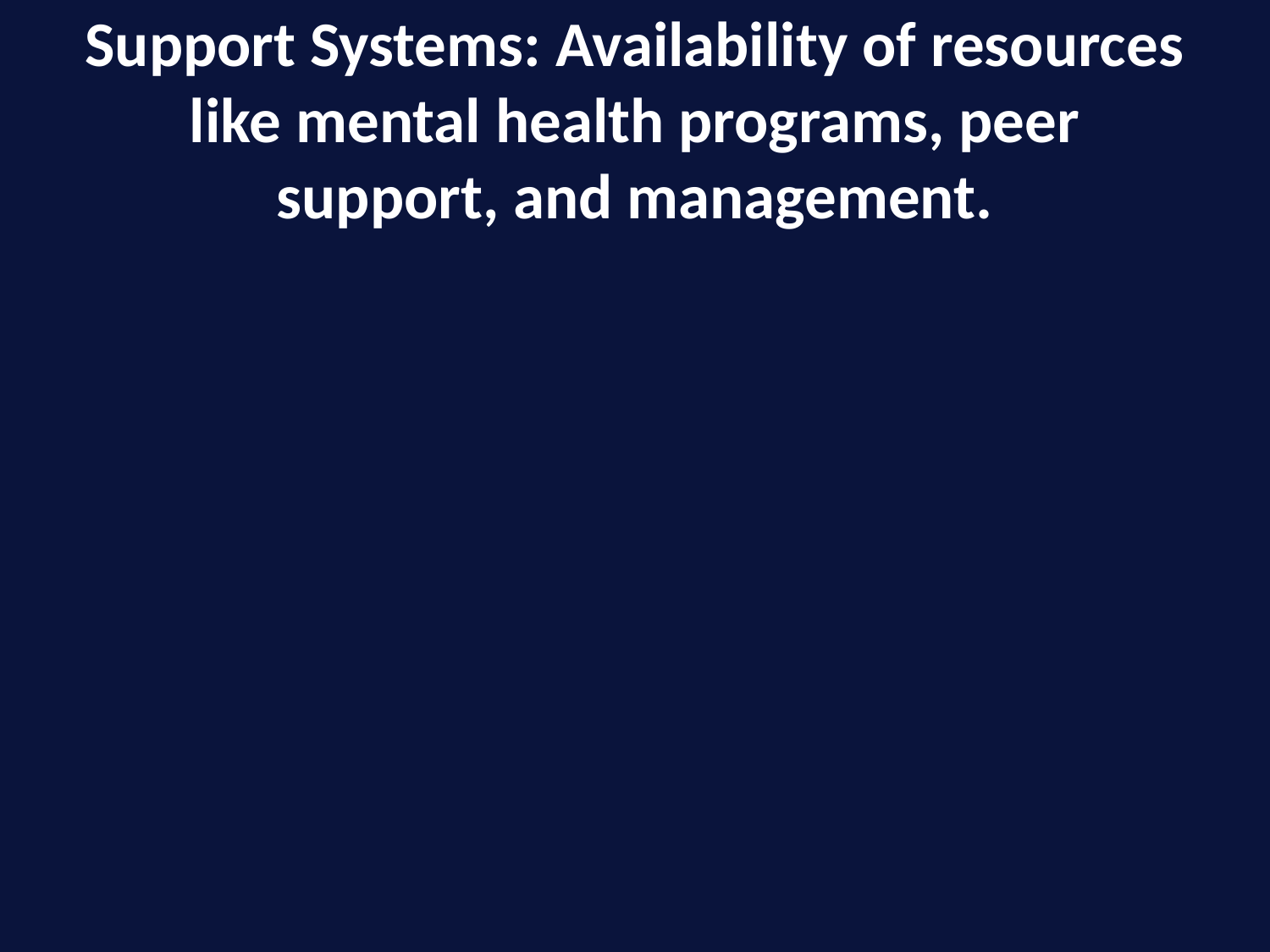

# Support Systems: Availability of resources like mental health programs, peer support, and management.